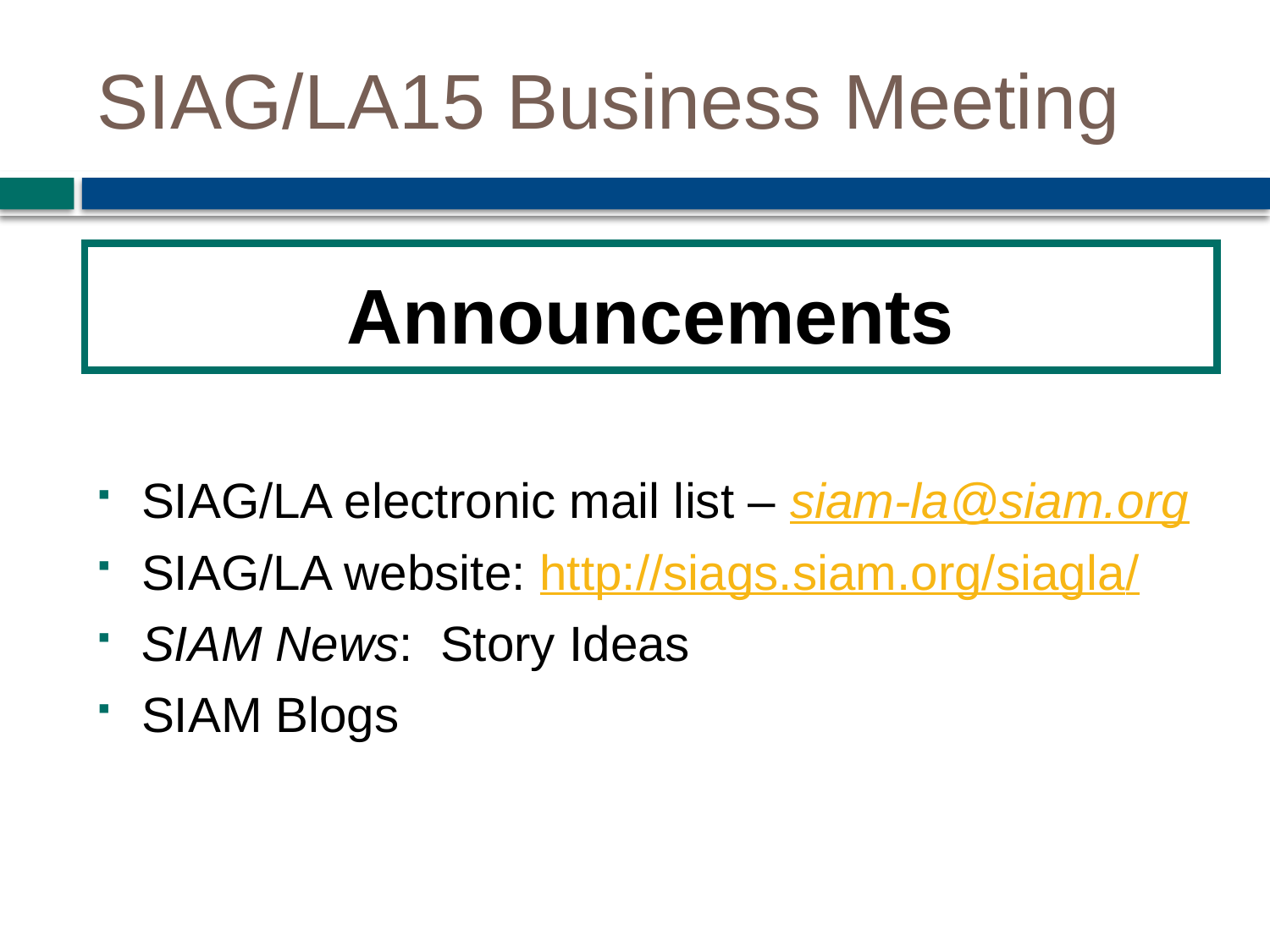

# SIAG/LA15 Business Meeting
Announcements

SIAG/LA electronic mail list – siam-la@siam.org
SIAG/LA website: http://siags.siam.org/siagla/
SIAM News:  Story Ideas
SIAM Blogs